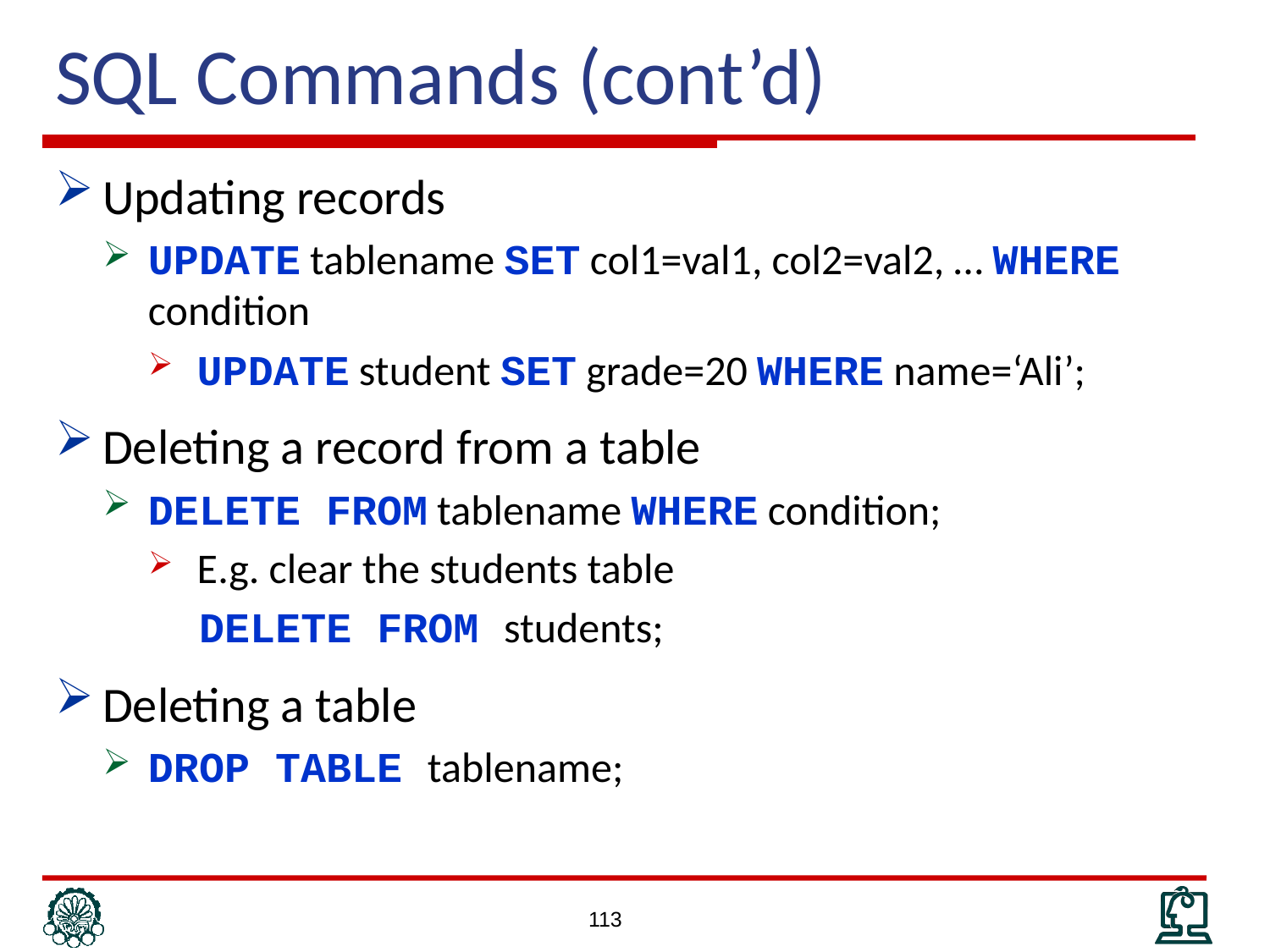

# SQL Commands (cont’d)
Updating records
UPDATE tablename SET col1=val1, col2=val2, … WHERE condition
UPDATE student SET grade=20 WHERE name=‘Ali’;
Deleting a record from a table
DELETE FROM tablename WHERE condition;
E.g. clear the students table
  DELETE FROM students;
Deleting a table
DROP TABLE tablename;

113